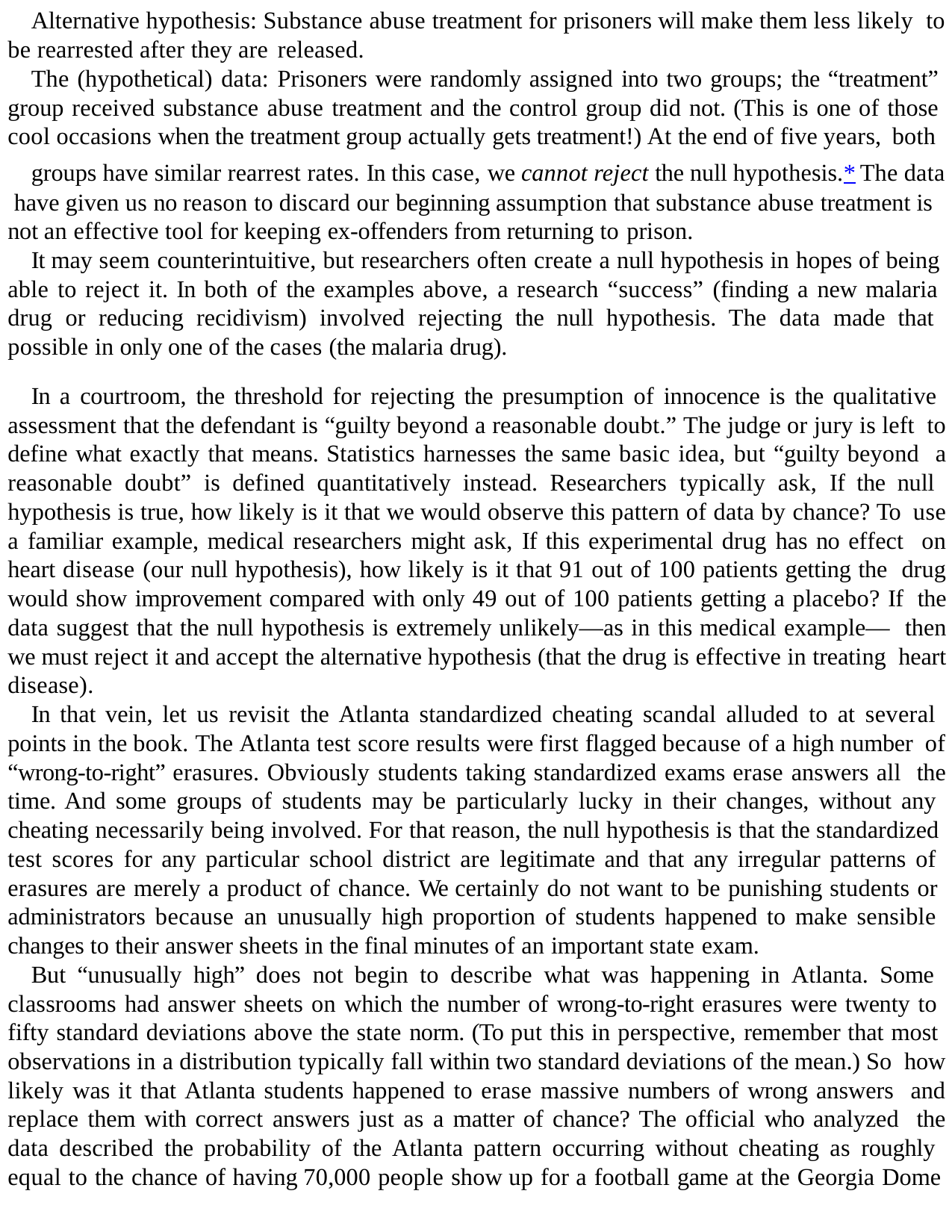

Alternative hypothesis: Substance abuse treatment for prisoners will make them less likely  to be rearrested after they are released.
The (hypothetical) data: Prisoners were randomly assigned into two groups; the “treatment”  group received substance abuse treatment and the control group did not. (This is one of those  cool occasions when the treatment group actually gets treatment!) At the end of five years, both
groups have similar rearrest rates. In this case, we cannot reject the null hypothesis.* The data  have given us no reason to discard our beginning assumption that substance abuse treatment is   not an effective tool for keeping ex-offenders from returning to prison.
It may seem counterintuitive, but researchers often create a null hypothesis in hopes of being  able to reject it. In both of the examples above, a research “success” (finding a new malaria  drug or reducing recidivism) involved rejecting the null hypothesis. The data made that  possible in only one of the cases (the malaria drug).
In a courtroom, the threshold for rejecting the presumption of innocence is the qualitative  assessment that the defendant is “guilty beyond a reasonable doubt.” The judge or jury is left  to define what exactly that means. Statistics harnesses the same basic idea, but “guilty beyond  a reasonable doubt” is defined quantitatively instead. Researchers typically ask, If the null  hypothesis is true, how likely is it that we would observe this pattern of data by chance? To  use a familiar example, medical researchers might ask, If this experimental drug has no effect  on heart disease (our null hypothesis), how likely is it that 91 out of 100 patients getting the  drug would show improvement compared with only 49 out of 100 patients getting a placebo? If  the data suggest that the null hypothesis is extremely unlikely—as in this medical example—  then we must reject it and accept the alternative hypothesis (that the drug is effective in treating  heart disease).
In that vein, let us revisit the Atlanta standardized cheating scandal alluded to at several  points in the book. The Atlanta test score results were first flagged because of a high number  of “wrong-to-right” erasures. Obviously students taking standardized exams erase answers all  the time. And some groups of students may be particularly lucky in their changes, without any  cheating necessarily being involved. For that reason, the null hypothesis is that the standardized  test scores for any particular school district are legitimate and that any irregular patterns of  erasures are merely a product of chance. We certainly do not want to be punishing students or  administrators because an unusually high proportion of students happened to make sensible  changes to their answer sheets in the final minutes of an important state exam.
But “unusually high” does not begin to describe what was happening in Atlanta. Some  classrooms had answer sheets on which the number of wrong-to-right erasures were twenty to  fifty standard deviations above the state norm. (To put this in perspective, remember that most  observations in a distribution typically fall within two standard deviations of the mean.) So  how likely was it that Atlanta students happened to erase massive numbers of wrong answers  and replace them with correct answers just as a matter of chance? The official who analyzed  the data described the probability of the Atlanta pattern occurring without cheating as roughly  equal to the chance of having 70,000 people show up for a football game at the Georgia Dome